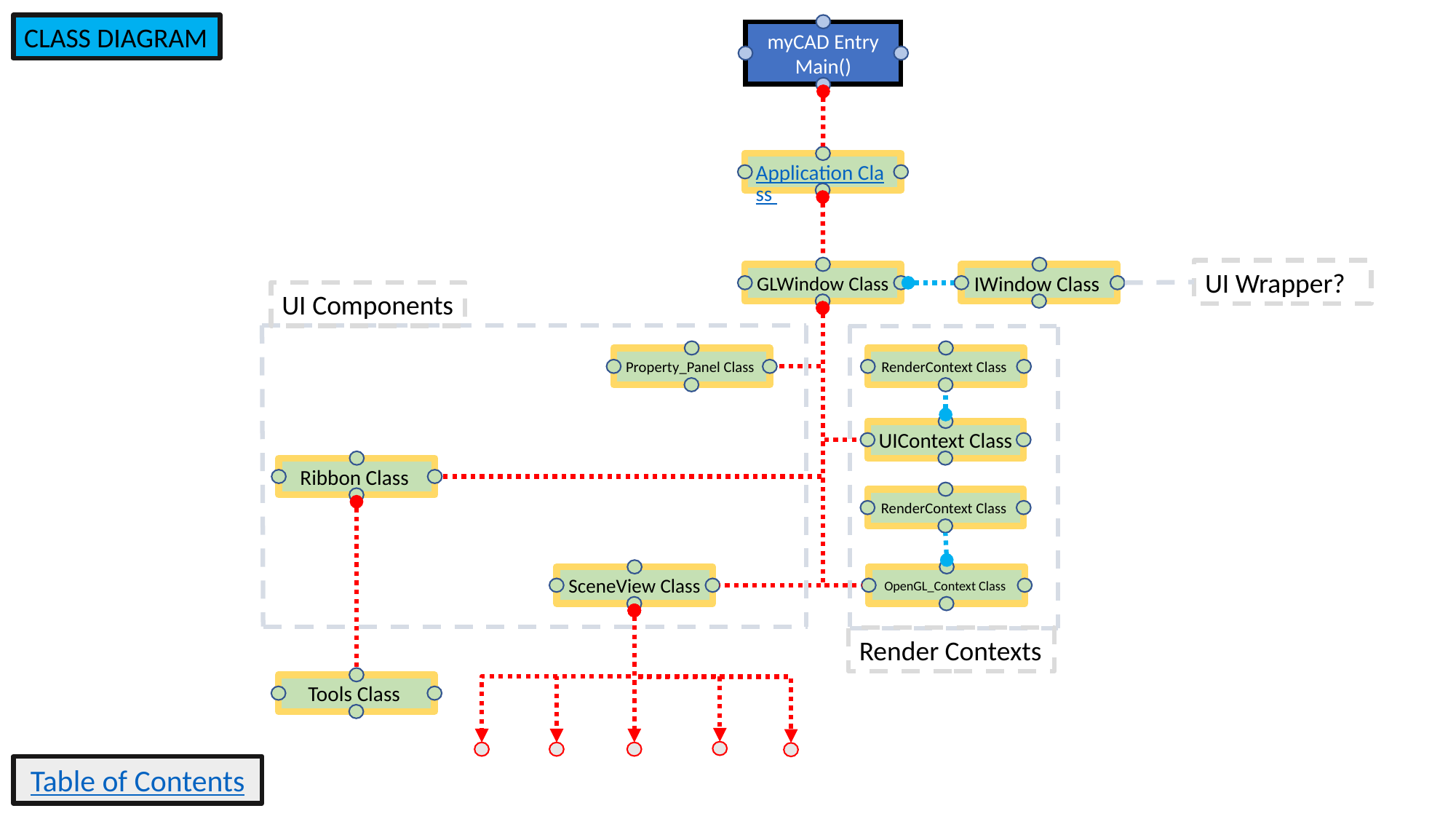

CLASS DIAGRAM

myCAD Entry
Main()

Application Class

IWindow Class

GLWindow Class

UI Wrapper?
UI Components
Render Contexts

Property_Panel Class

RenderContext Class

UIContext Class

Ribbon Class

RenderContext Class

SceneView Class

OpenGL_Context Class

Tools Class

Table of Contents